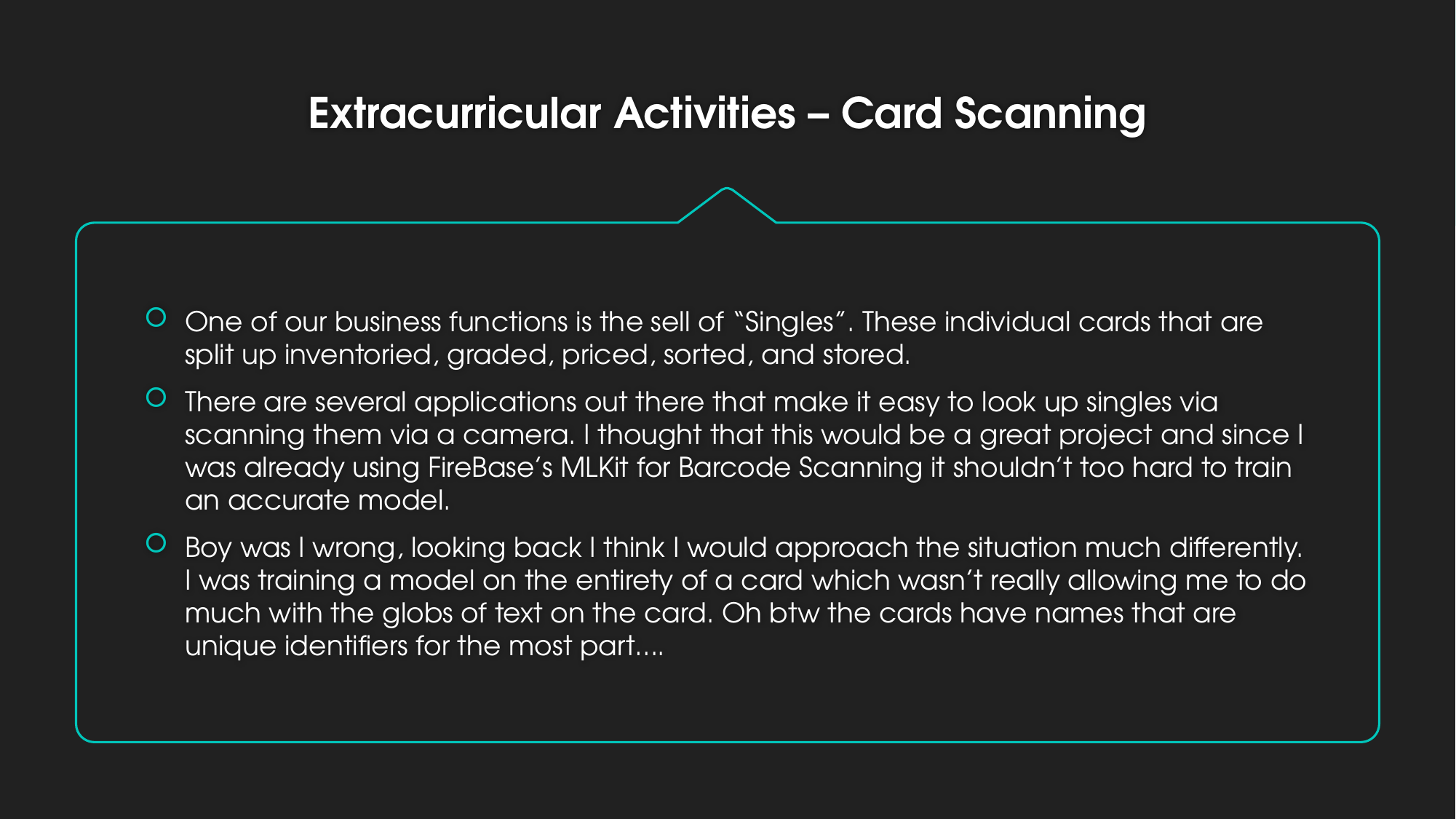

# Extracurricular Activities – Card Scanning

One of our business functions is the sell of “Singles”. These individual cards that are split up inventoried, graded, priced, sorted, and stored.
There are several applications out there that make it easy to look up singles via scanning them via a camera. I thought that this would be a great project and since I was already using FireBase’s MLKit for Barcode Scanning it shouldn’t too hard to train an accurate model.
Boy was I wrong, looking back I think I would approach the situation much differently. I was training a model on the entirety of a card which wasn’t really allowing me to do much with the globs of text on the card. Oh btw the cards have names that are unique identifiers for the most part….